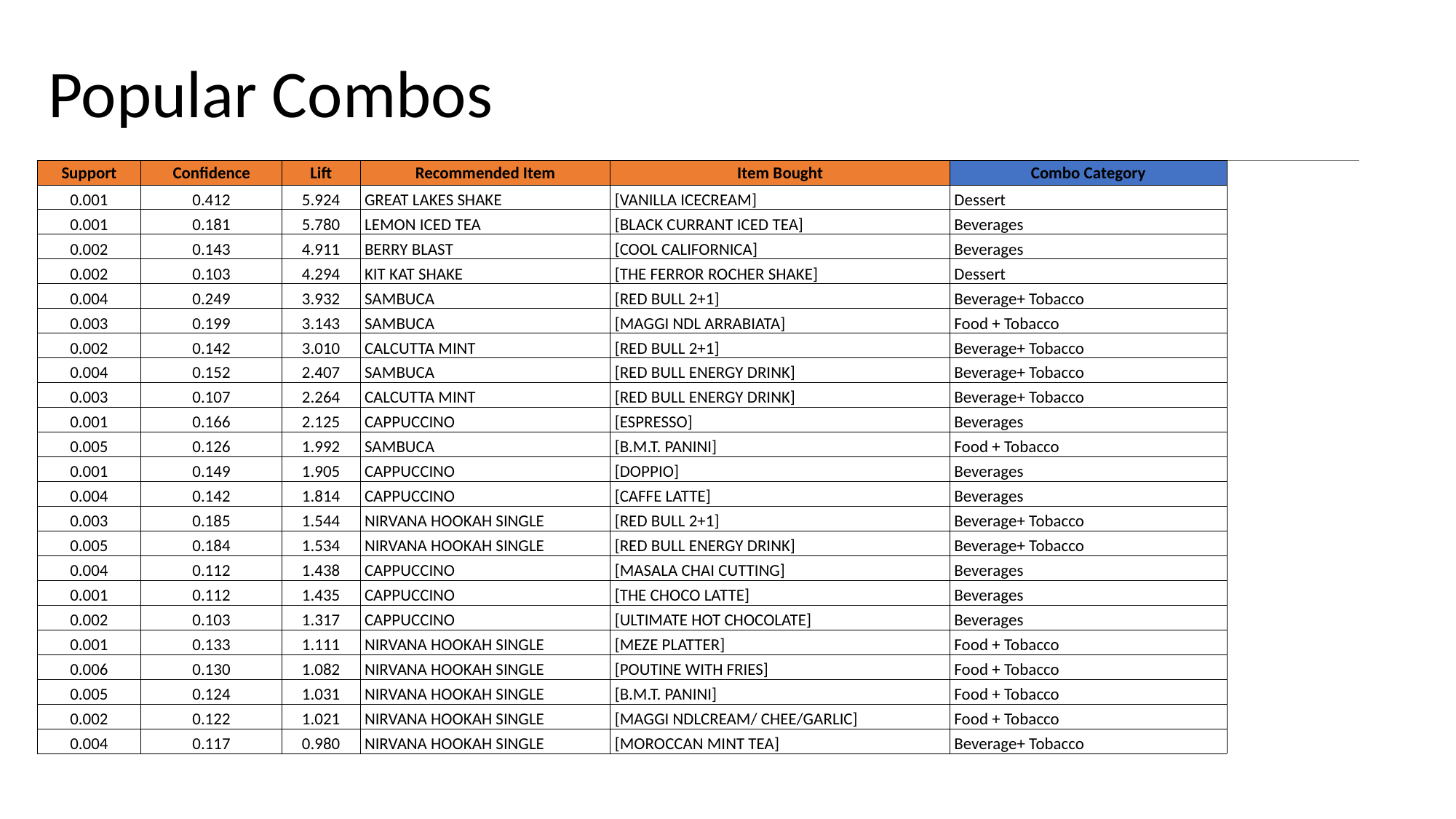

# Popular Combos
| Support | Confidence | Lift | Recommended Item | Item Bought | Combo Category |
| --- | --- | --- | --- | --- | --- |
| 0.001 | 0.412 | 5.924 | GREAT LAKES SHAKE | [VANILLA ICECREAM] | Dessert |
| 0.001 | 0.181 | 5.780 | LEMON ICED TEA | [BLACK CURRANT ICED TEA] | Beverages |
| 0.002 | 0.143 | 4.911 | BERRY BLAST | [COOL CALIFORNICA] | Beverages |
| 0.002 | 0.103 | 4.294 | KIT KAT SHAKE | [THE FERROR ROCHER SHAKE] | Dessert |
| 0.004 | 0.249 | 3.932 | SAMBUCA | [RED BULL 2+1] | Beverage+ Tobacco |
| 0.003 | 0.199 | 3.143 | SAMBUCA | [MAGGI NDL ARRABIATA] | Food + Tobacco |
| 0.002 | 0.142 | 3.010 | CALCUTTA MINT | [RED BULL 2+1] | Beverage+ Tobacco |
| 0.004 | 0.152 | 2.407 | SAMBUCA | [RED BULL ENERGY DRINK] | Beverage+ Tobacco |
| 0.003 | 0.107 | 2.264 | CALCUTTA MINT | [RED BULL ENERGY DRINK] | Beverage+ Tobacco |
| 0.001 | 0.166 | 2.125 | CAPPUCCINO | [ESPRESSO] | Beverages |
| 0.005 | 0.126 | 1.992 | SAMBUCA | [B.M.T. PANINI] | Food + Tobacco |
| 0.001 | 0.149 | 1.905 | CAPPUCCINO | [DOPPIO] | Beverages |
| 0.004 | 0.142 | 1.814 | CAPPUCCINO | [CAFFE LATTE] | Beverages |
| 0.003 | 0.185 | 1.544 | NIRVANA HOOKAH SINGLE | [RED BULL 2+1] | Beverage+ Tobacco |
| 0.005 | 0.184 | 1.534 | NIRVANA HOOKAH SINGLE | [RED BULL ENERGY DRINK] | Beverage+ Tobacco |
| 0.004 | 0.112 | 1.438 | CAPPUCCINO | [MASALA CHAI CUTTING] | Beverages |
| 0.001 | 0.112 | 1.435 | CAPPUCCINO | [THE CHOCO LATTE] | Beverages |
| 0.002 | 0.103 | 1.317 | CAPPUCCINO | [ULTIMATE HOT CHOCOLATE] | Beverages |
| 0.001 | 0.133 | 1.111 | NIRVANA HOOKAH SINGLE | [MEZE PLATTER] | Food + Tobacco |
| 0.006 | 0.130 | 1.082 | NIRVANA HOOKAH SINGLE | [POUTINE WITH FRIES] | Food + Tobacco |
| 0.005 | 0.124 | 1.031 | NIRVANA HOOKAH SINGLE | [B.M.T. PANINI] | Food + Tobacco |
| 0.002 | 0.122 | 1.021 | NIRVANA HOOKAH SINGLE | [MAGGI NDLCREAM/ CHEE/GARLIC] | Food + Tobacco |
| 0.004 | 0.117 | 0.980 | NIRVANA HOOKAH SINGLE | [MOROCCAN MINT TEA] | Beverage+ Tobacco |